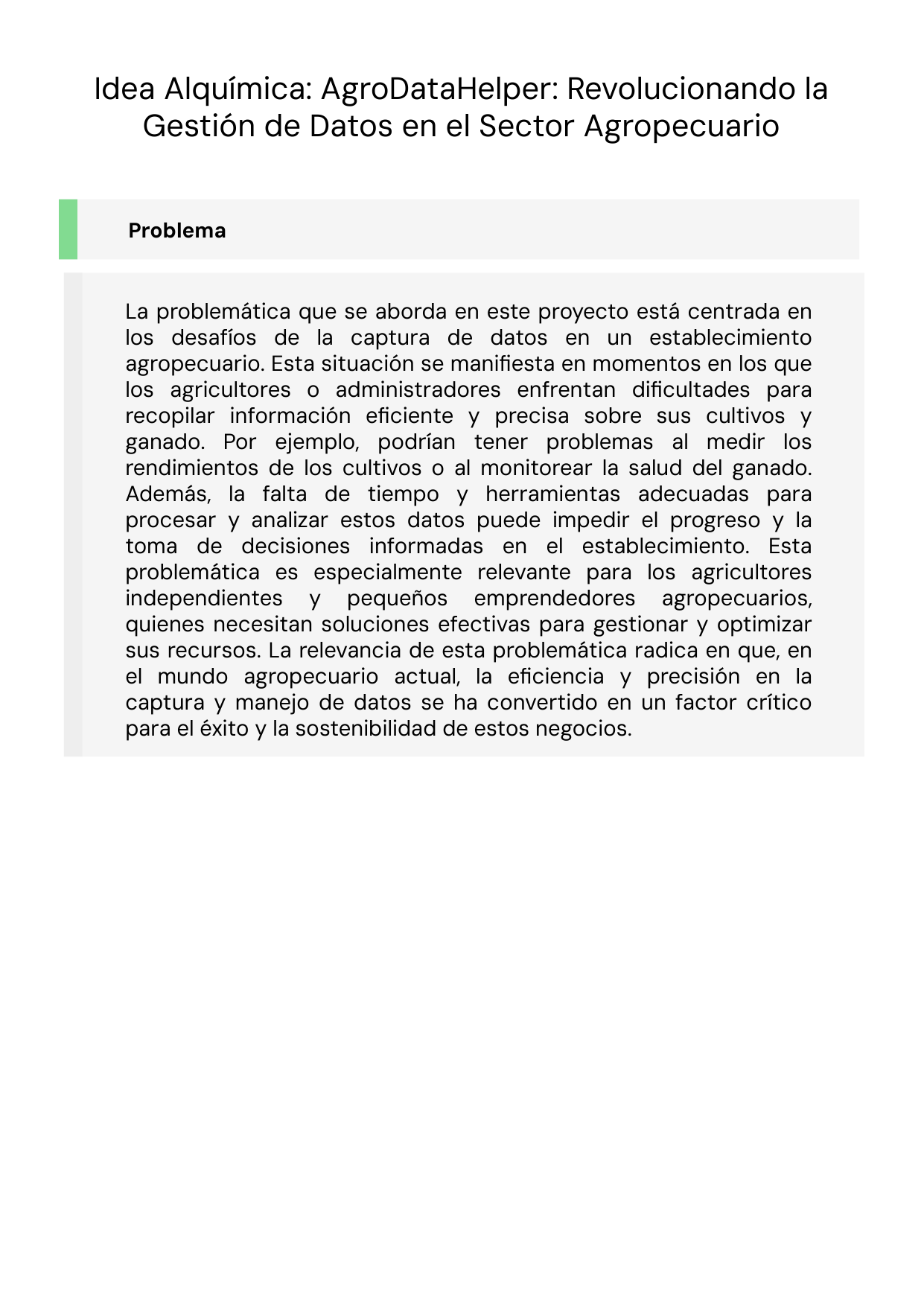

Idea Alquímica: AgroDataHelper: Revolucionando la Gestión de Datos en el Sector Agropecuario

Problema

La problemática que se aborda en este proyecto está centrada en los desafíos de la captura de datos en un establecimiento agropecuario. Esta situación se manifiesta en momentos en los que los agricultores o administradores enfrentan dificultades para recopilar información eficiente y precisa sobre sus cultivos y ganado. Por ejemplo, podrían tener problemas al medir los rendimientos de los cultivos o al monitorear la salud del ganado. Además, la falta de tiempo y herramientas adecuadas para procesar y analizar estos datos puede impedir el progreso y la toma de decisiones informadas en el establecimiento. Esta problemática es especialmente relevante para los agricultores independientes y pequeños emprendedores agropecuarios, quienes necesitan soluciones efectivas para gestionar y optimizar sus recursos. La relevancia de esta problemática radica en que, en el mundo agropecuario actual, la eficiencia y precisión en la captura y manejo de datos se ha convertido en un factor crítico para el éxito y la sostenibilidad de estos negocios.